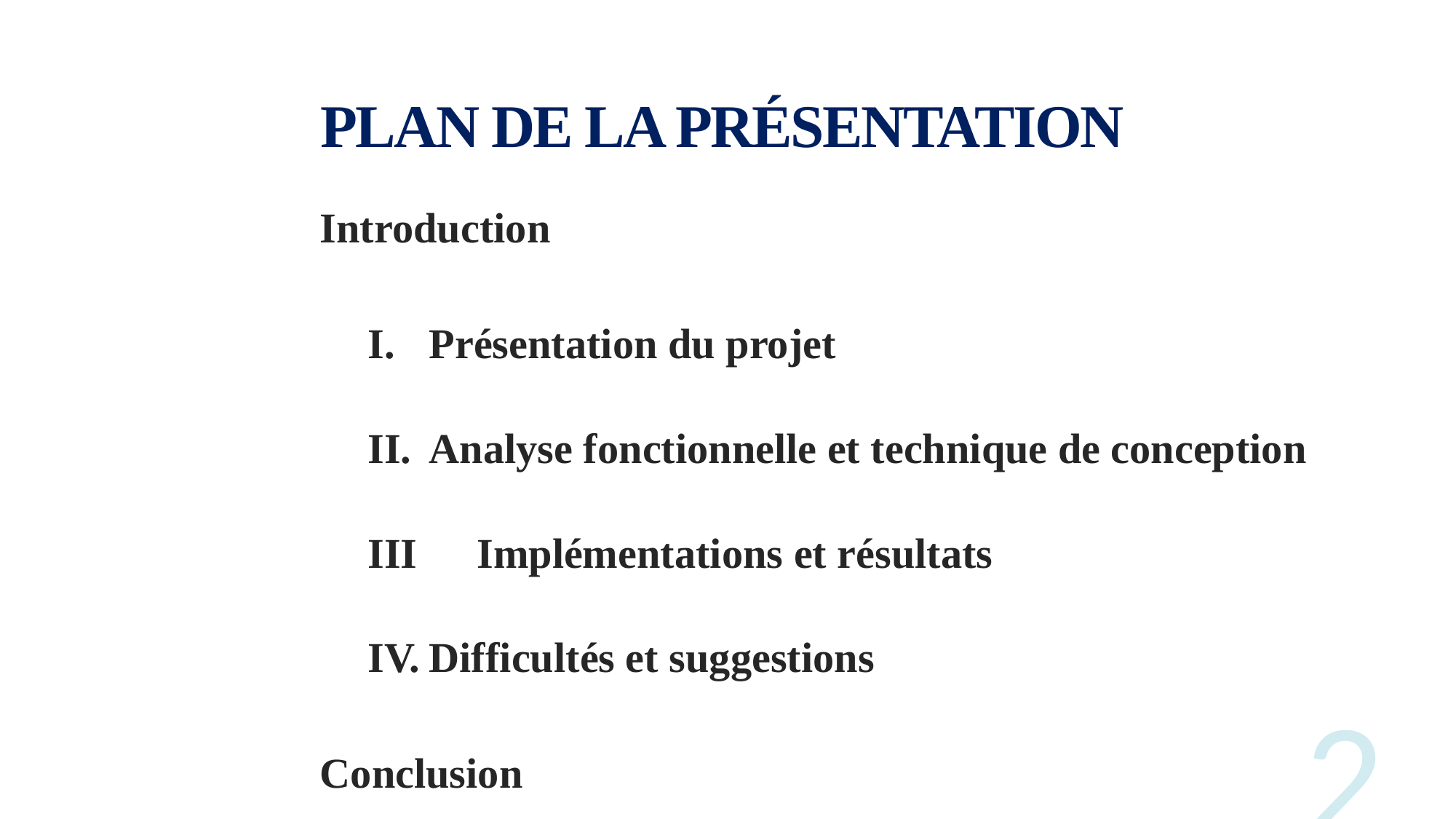

# PLAN DE LA PRÉSENTATION
Introduction

Présentation du projet

Analyse fonctionnelle et technique de conception

III	Implémentations et résultats

Difficultés et suggestions

Conclusion
2